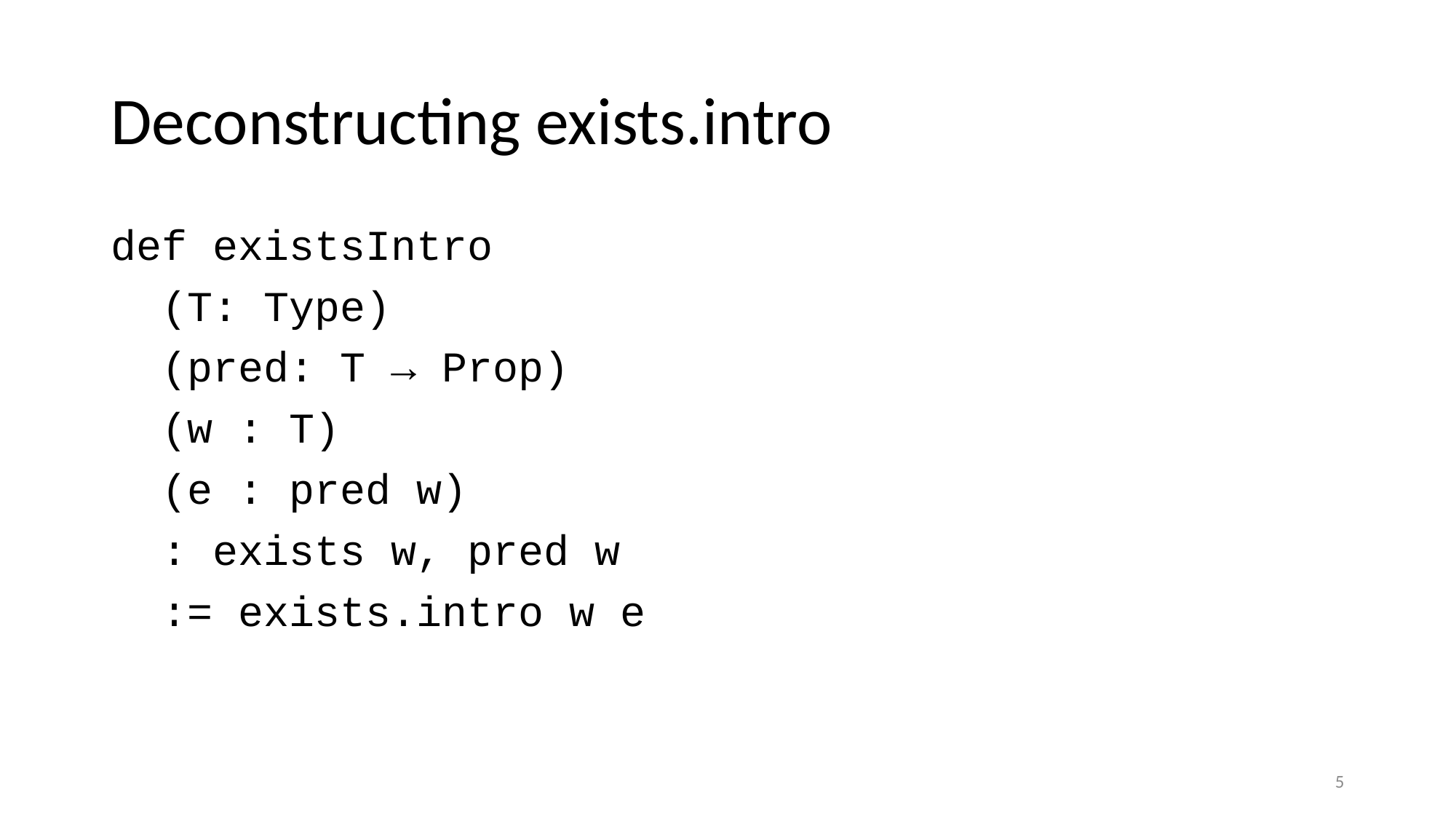

# Deconstructing exists.intro
def existsIntro
  (T: Type)
  (pred: T → Prop)
  (w : T)
  (e : pred w)
  : exists w, pred w
  := exists.intro w e
5